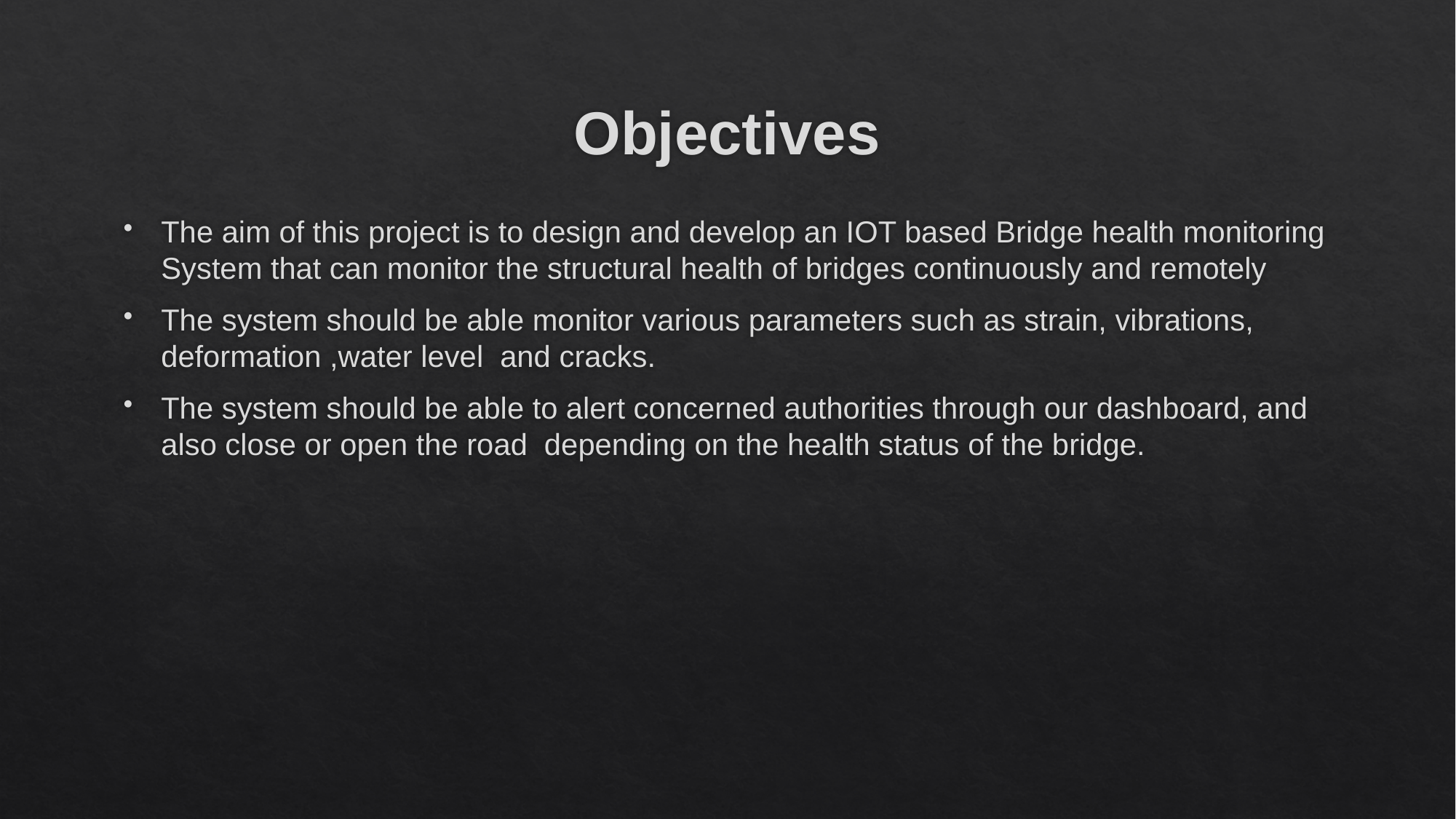

# Objectives
The aim of this project is to design and develop an IOT based Bridge health monitoring System that can monitor the structural health of bridges continuously and remotely
The system should be able monitor various parameters such as strain, vibrations, deformation ,water level  and cracks.
The system should be able to alert concerned authorities through our dashboard, and also close or open the road  depending on the health status of the bridge.